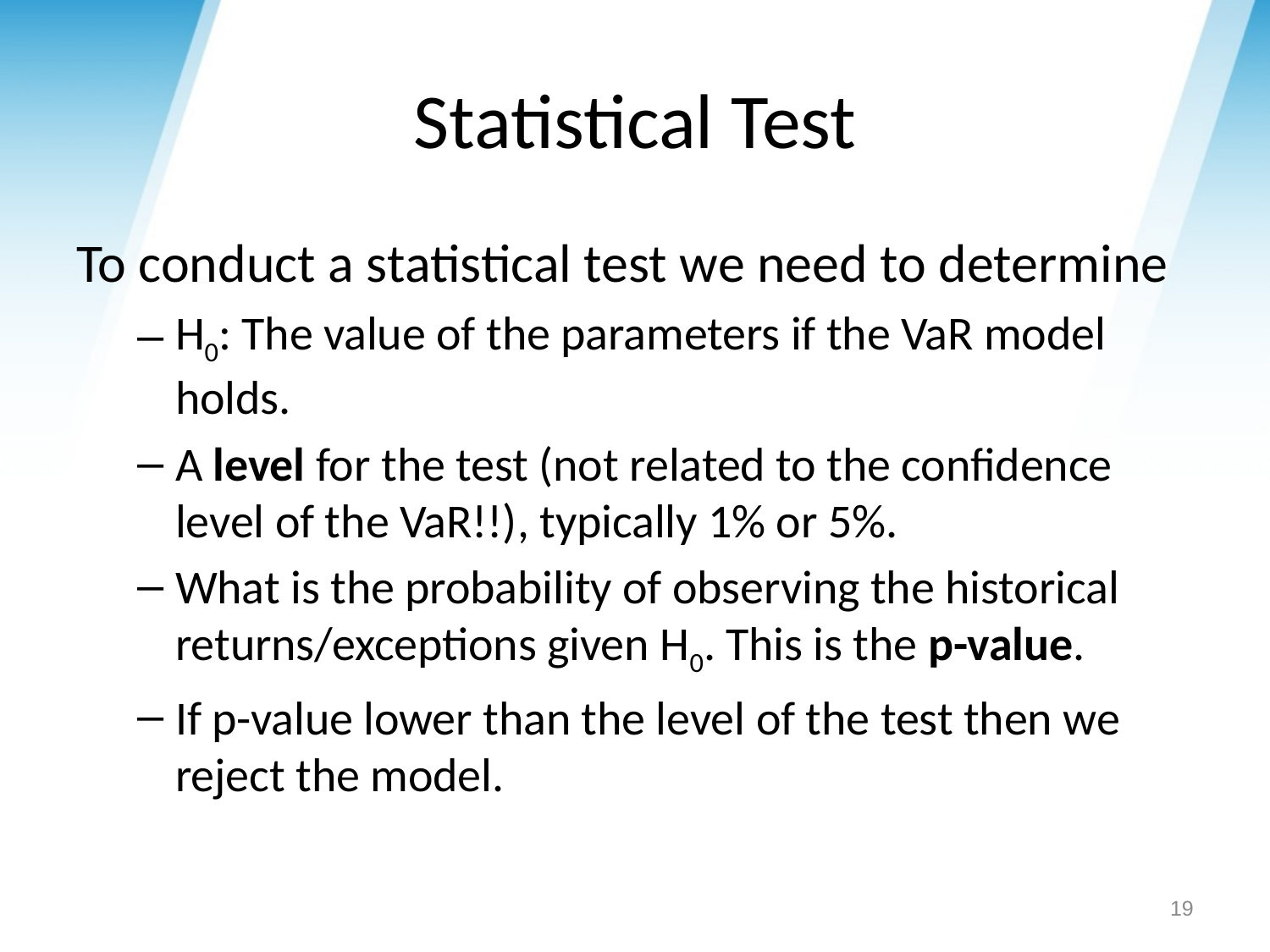

# Statistical Test
To conduct a statistical test we need to determine
H0: The value of the parameters if the VaR model holds.
A level for the test (not related to the confidence level of the VaR!!), typically 1% or 5%.
What is the probability of observing the historical returns/exceptions given H0. This is the p-value.
If p-value lower than the level of the test then we reject the model.
19